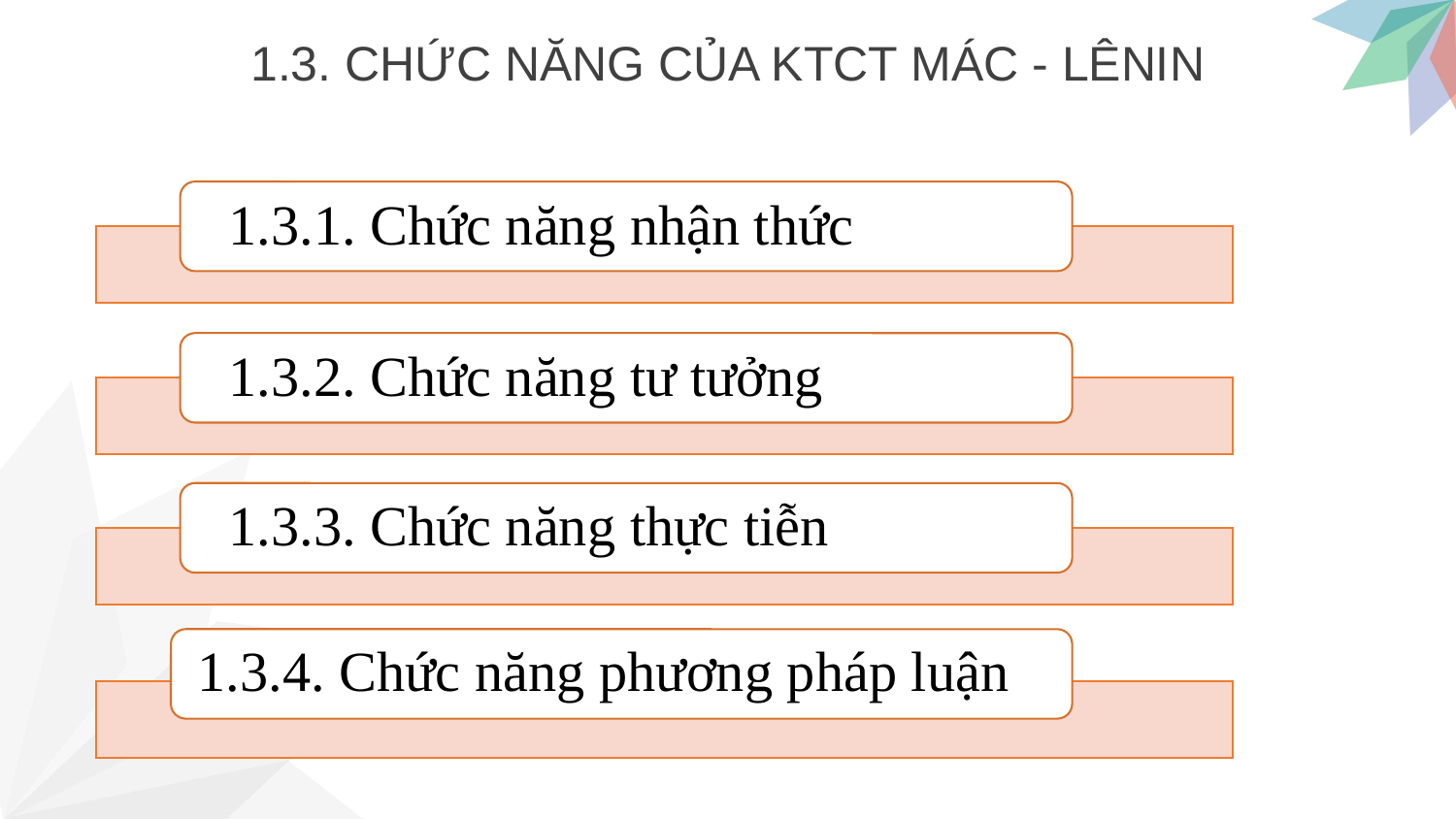

1.3. CHỨC NĂNG CỦA KTCT MÁC - LÊNIN

1.3.1. Chức năng nhận thức

1.3.2. Chức năng tư tưởng

1.3.3. Chức năng thực tiễn

1.3.4. Chức năng phương pháp luận